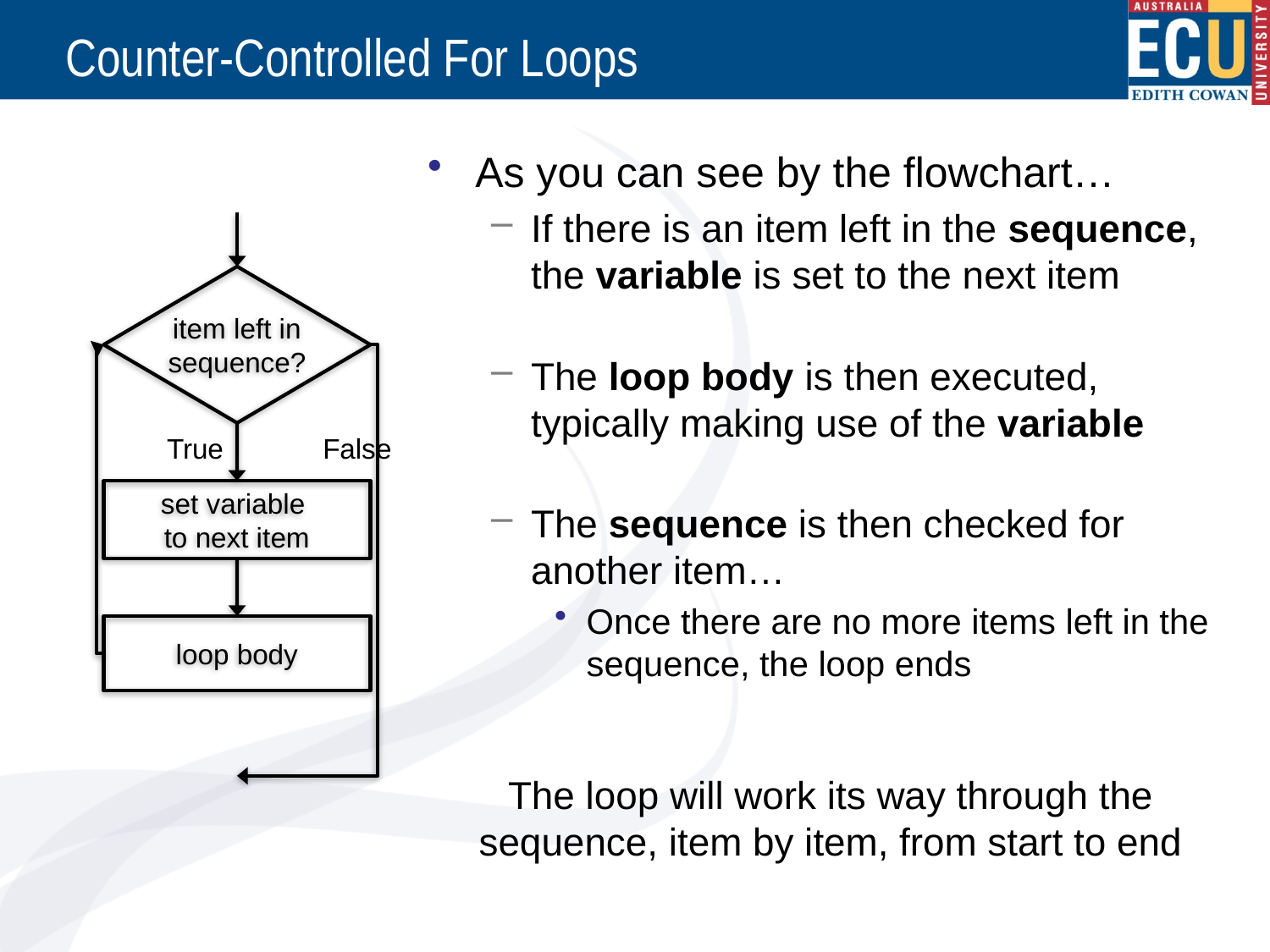

# Counter-Controlled For Loops
As you can see by the flowchart…
If there is an item left in the sequence, the variable is set to the next item

The loop body is then executed, typically making use of the variable

The sequence is then checked for another item…
Once there are no more items left in the sequence, the loop ends

The loop will work its way through the sequence, item by item, from start to end
item left in
sequence?
True
False
set variable
to next item
loop body